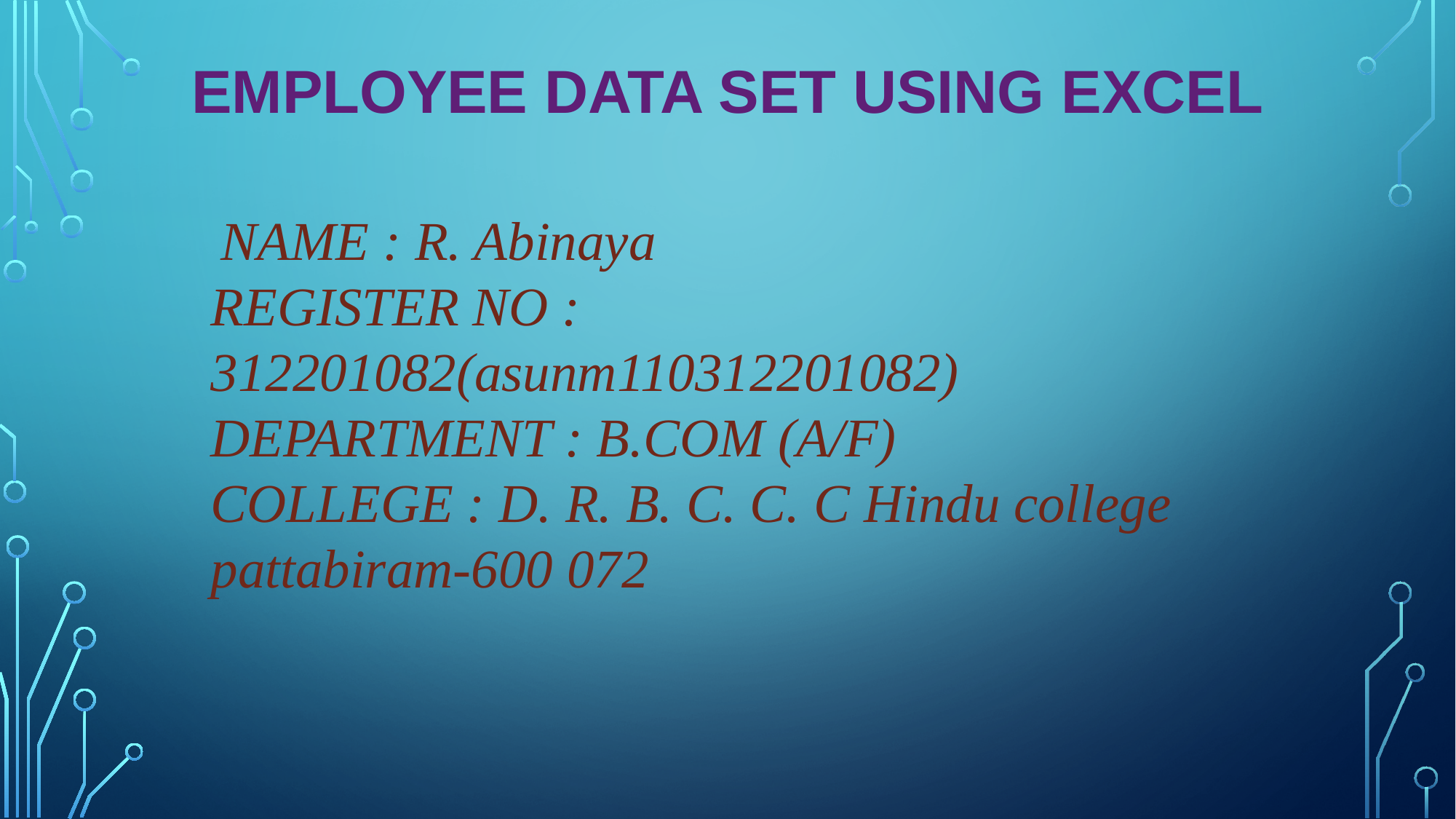

# Employee data set using excel
 NAME : R. Abinaya
REGISTER NO : 312201082(asunm110312201082)
DEPARTMENT : B.COM (A/F)
COLLEGE : D. R. B. C. C. C Hindu college pattabiram-600 072